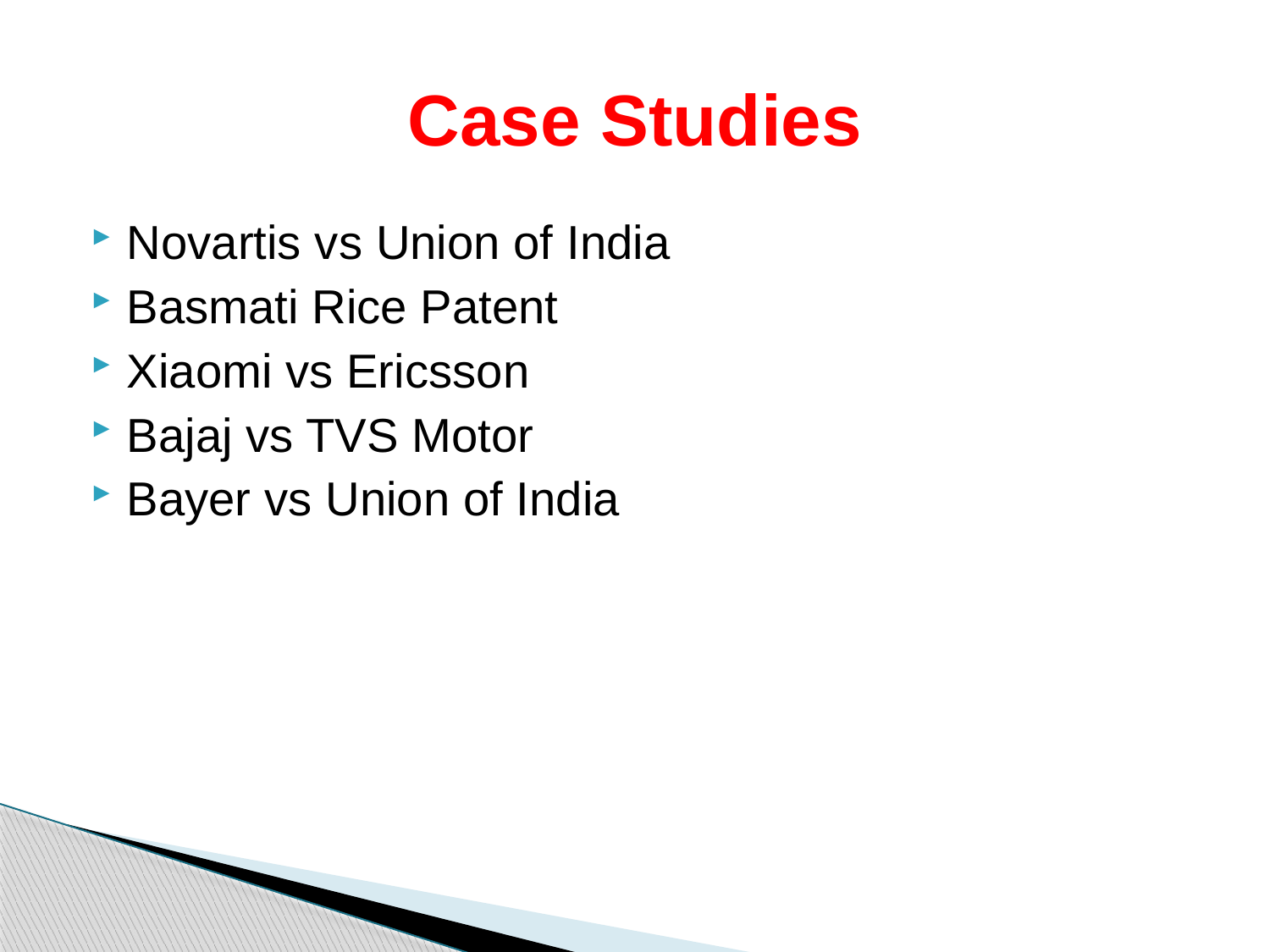

# Case Studies
Novartis vs Union of India
Basmati Rice Patent
Xiaomi vs Ericsson
Bajaj vs TVS Motor
Bayer vs Union of India